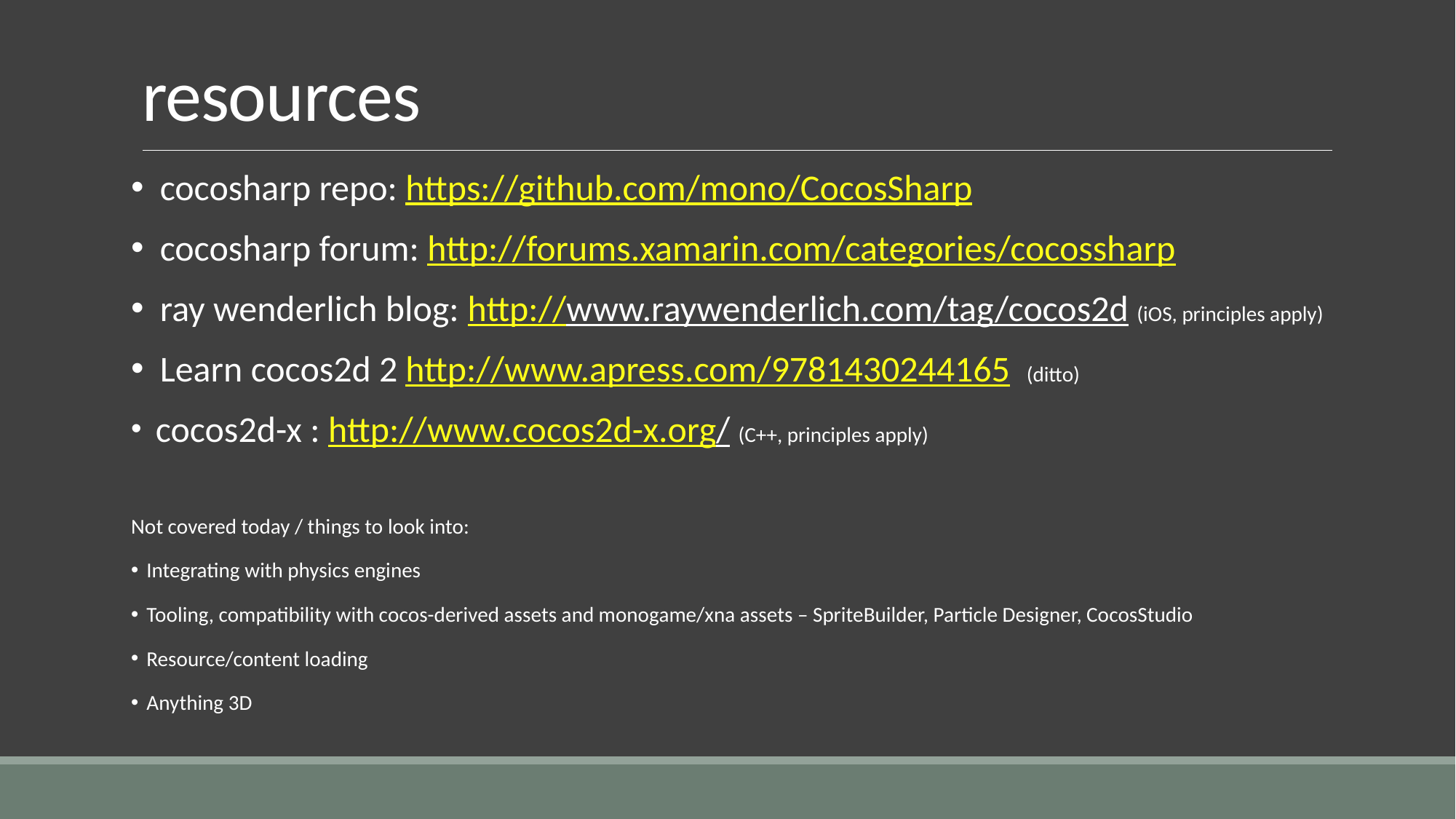

# resources
  cocosharp repo: https://github.com/mono/CocosSharp
  cocosharp forum: http://forums.xamarin.com/categories/cocossharp
  ray wenderlich blog: http://www.raywenderlich.com/tag/cocos2d (iOS, principles apply)
  Learn cocos2d 2 http://www.apress.com/9781430244165  (ditto)
  cocos2d-x : http://www.cocos2d-x.org/ (C++, principles apply)

Not covered today / things to look into:
 Integrating with physics engines
 Tooling, compatibility with cocos-derived assets and monogame/xna assets – SpriteBuilder, Particle Designer, CocosStudio
 Resource/content loading
 Anything 3D